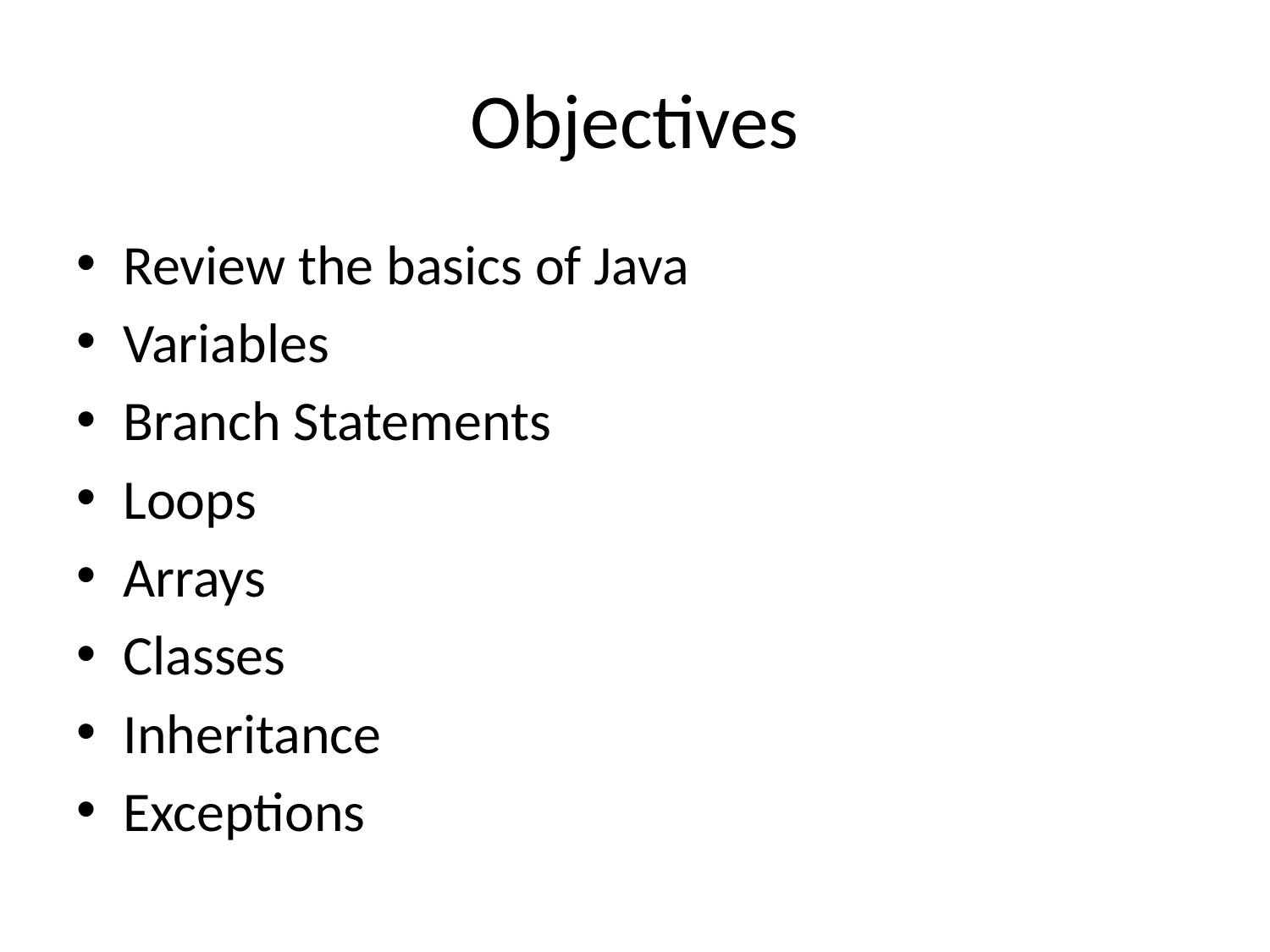

# Objectives
Review the basics of Java
Variables
Branch Statements
Loops
Arrays
Classes
Inheritance
Exceptions